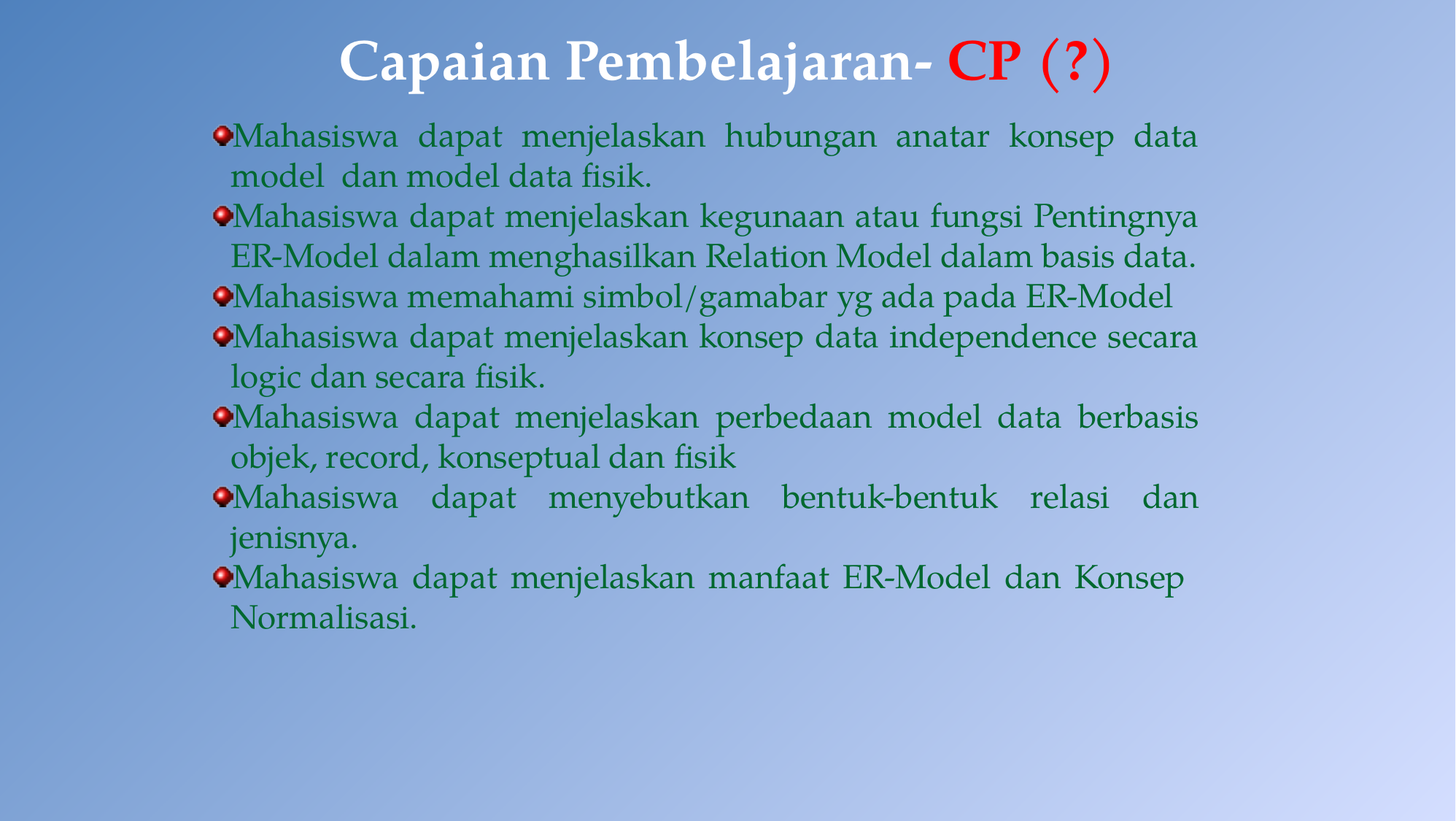

# Capaian Pembelajaran- CP (?)
Mahasiswa dapat menjelaskan hubungan anatar konsep data model  dan model data fisik.
Mahasiswa dapat menjelaskan kegunaan atau fungsi Pentingnya ER-Model dalam menghasilkan Relation Model dalam basis data.
Mahasiswa memahami simbol/gamabar yg ada pada ER-Model
Mahasiswa dapat menjelaskan konsep data independence secara logic dan secara fisik.
Mahasiswa dapat menjelaskan perbedaan model data berbasis objek, record, konseptual dan fisik
Mahasiswa dapat menyebutkan bentuk-bentuk relasi dan jenisnya.
Mahasiswa dapat menjelaskan manfaat ER-Model dan Konsep  Normalisasi.